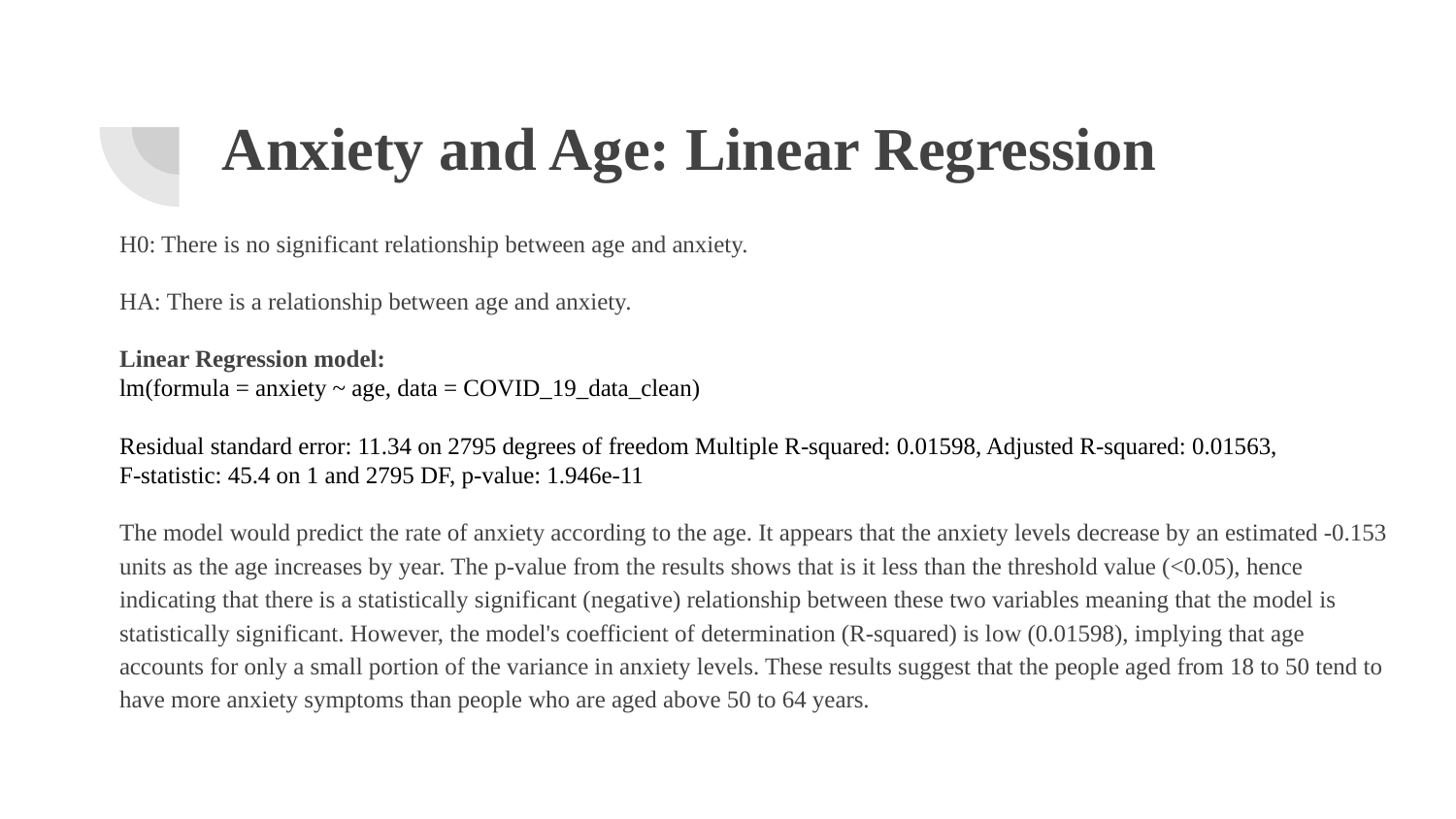

# Anxiety and Age: Linear Regression

H0: There is no significant relationship between age and anxiety.
HA: There is a relationship between age and anxiety.
Linear Regression model:
lm(formula = anxiety ~ age, data = COVID_19_data_clean)

Residual standard error: 11.34 on 2795 degrees of freedom Multiple R-squared: 0.01598, Adjusted R-squared: 0.01563,
F-statistic: 45.4 on 1 and 2795 DF, p-value: 1.946e-11
The model would predict the rate of anxiety according to the age. It appears that the anxiety levels decrease by an estimated -0.153 units as the age increases by year. The p-value from the results shows that is it less than the threshold value (<0.05), hence indicating that there is a statistically significant (negative) relationship between these two variables meaning that the model is  statistically significant. However, the model's coefficient of determination (R-squared) is low (0.01598), implying that age accounts for only a small portion of the variance in anxiety levels. These results suggest that the people aged from 18 to 50 tend to have more anxiety symptoms than people who are aged above 50 to 64 years.